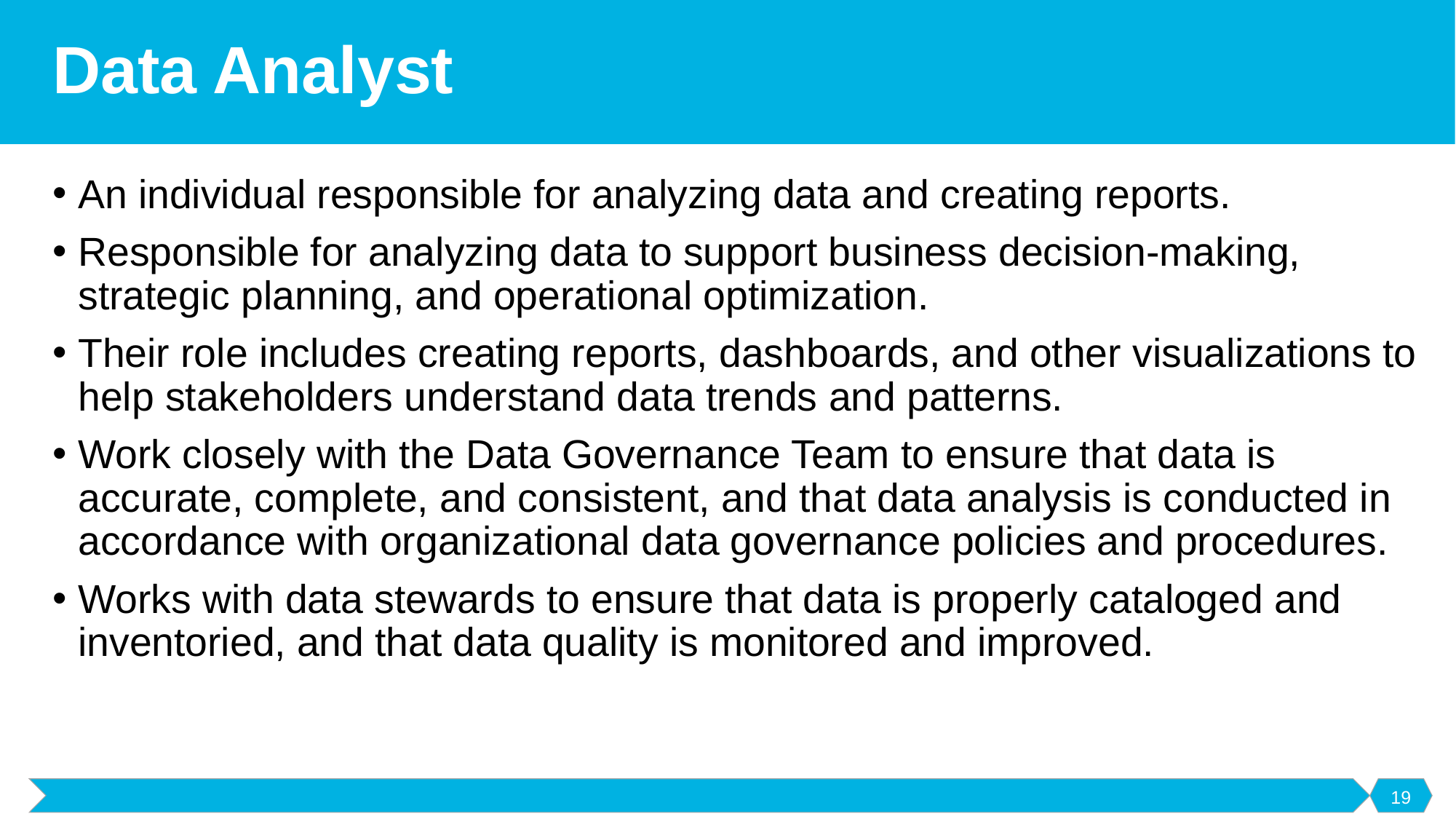

# Data Analyst
An individual responsible for analyzing data and creating reports.
Responsible for analyzing data to support business decision-making, strategic planning, and operational optimization.
Their role includes creating reports, dashboards, and other visualizations to help stakeholders understand data trends and patterns.
Work closely with the Data Governance Team to ensure that data is accurate, complete, and consistent, and that data analysis is conducted in accordance with organizational data governance policies and procedures.
Works with data stewards to ensure that data is properly cataloged and inventoried, and that data quality is monitored and improved.

19